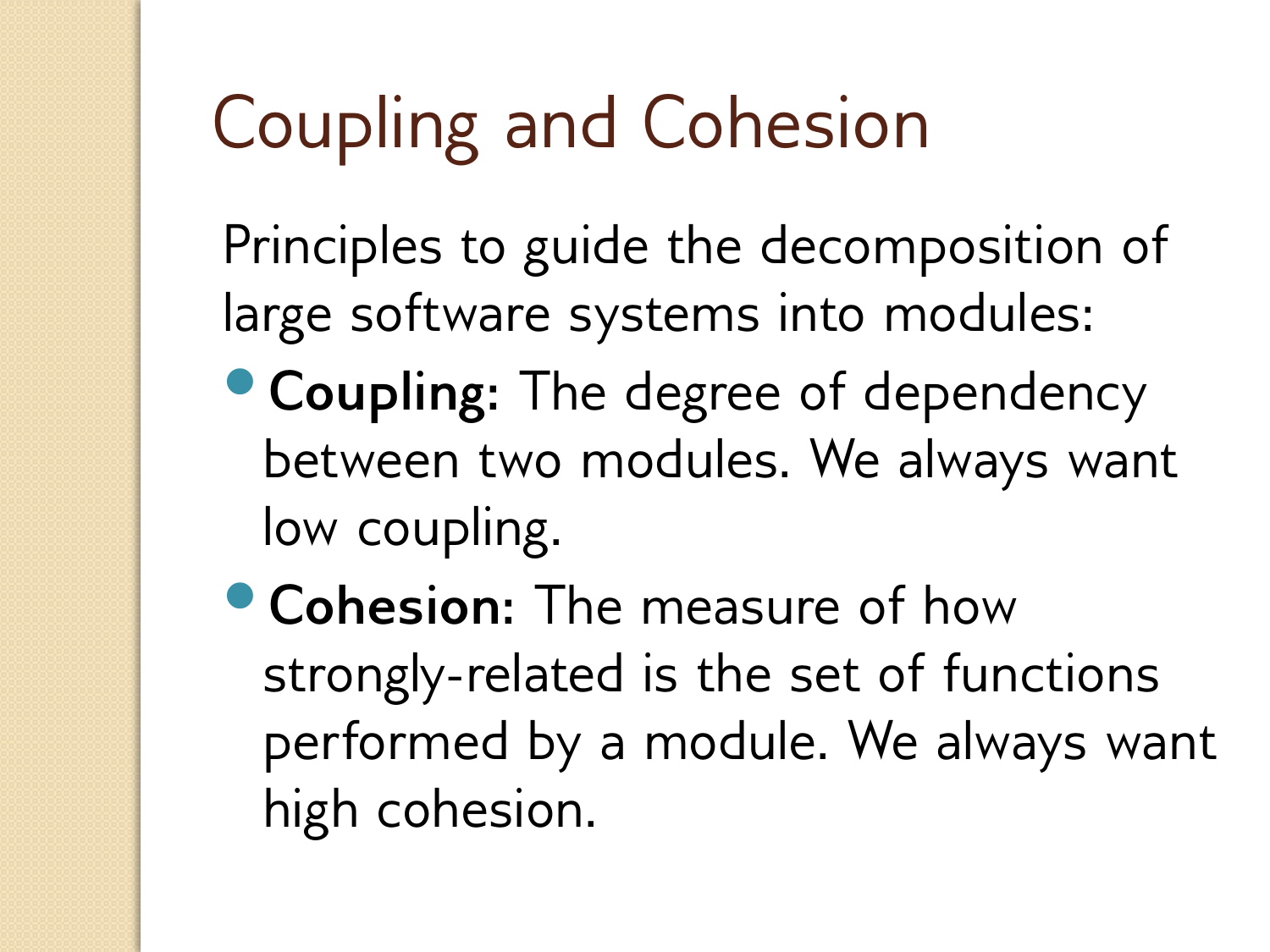

# Coupling and Cohesion
Principles to guide the decomposition of large software systems into modules:
Coupling: The degree of dependency between two modules. We always want low coupling.
Cohesion: The measure of how strongly-related is the set of functions performed by a module. We always want high cohesion.